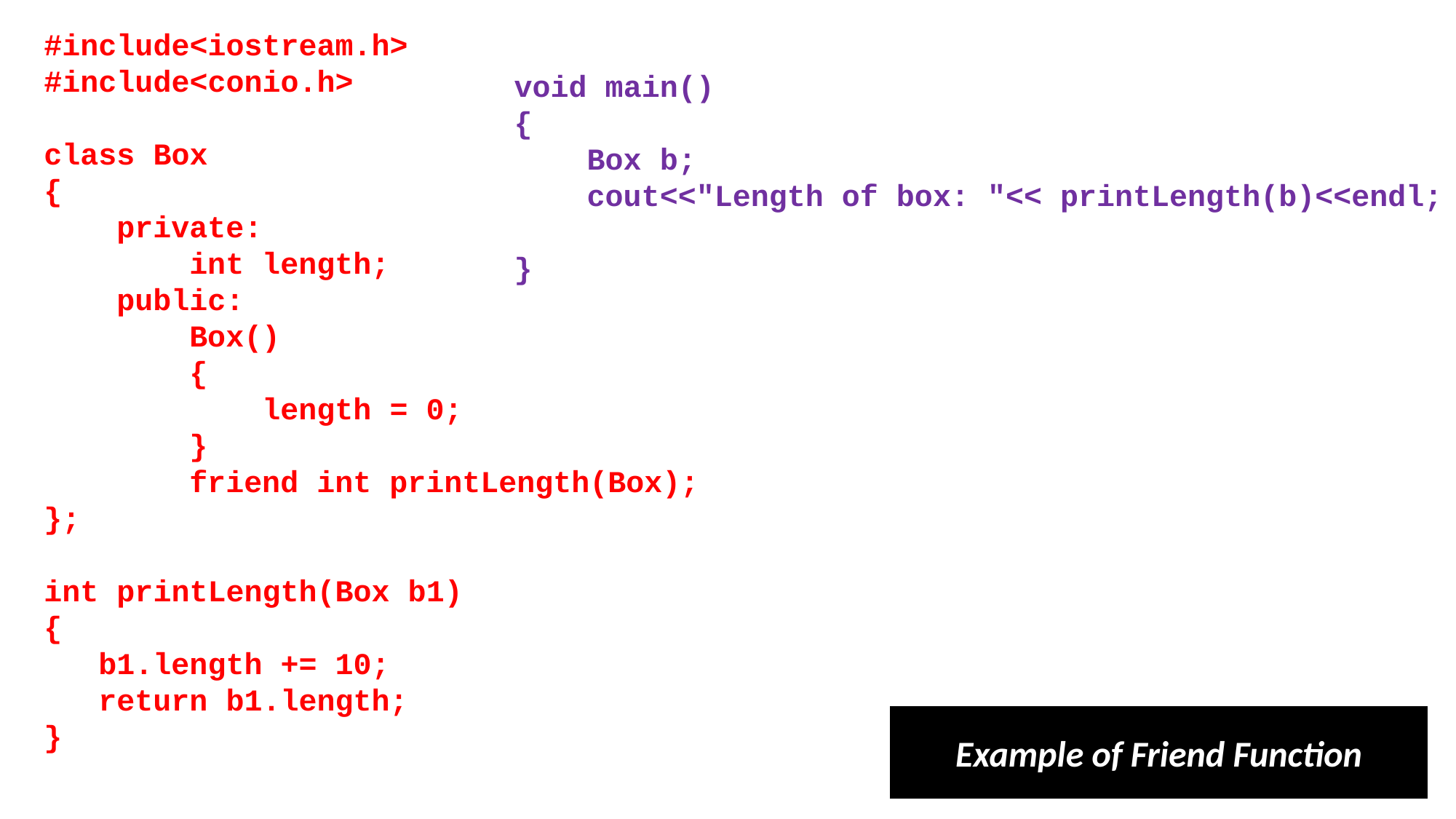

#include<iostream.h>
#include<conio.h>

class Box
{
    private:
        int length;
    public:
        Box()
	  {
		length = 0;
	  }
        friend int printLength(Box);
};

int printLength(Box b1)
{
   b1.length += 10;
   return b1.length;
}
void main()
{
    Box b;
    cout<<"Length of box: "<< printLength(b)<<endl;
}
Example of Friend Function